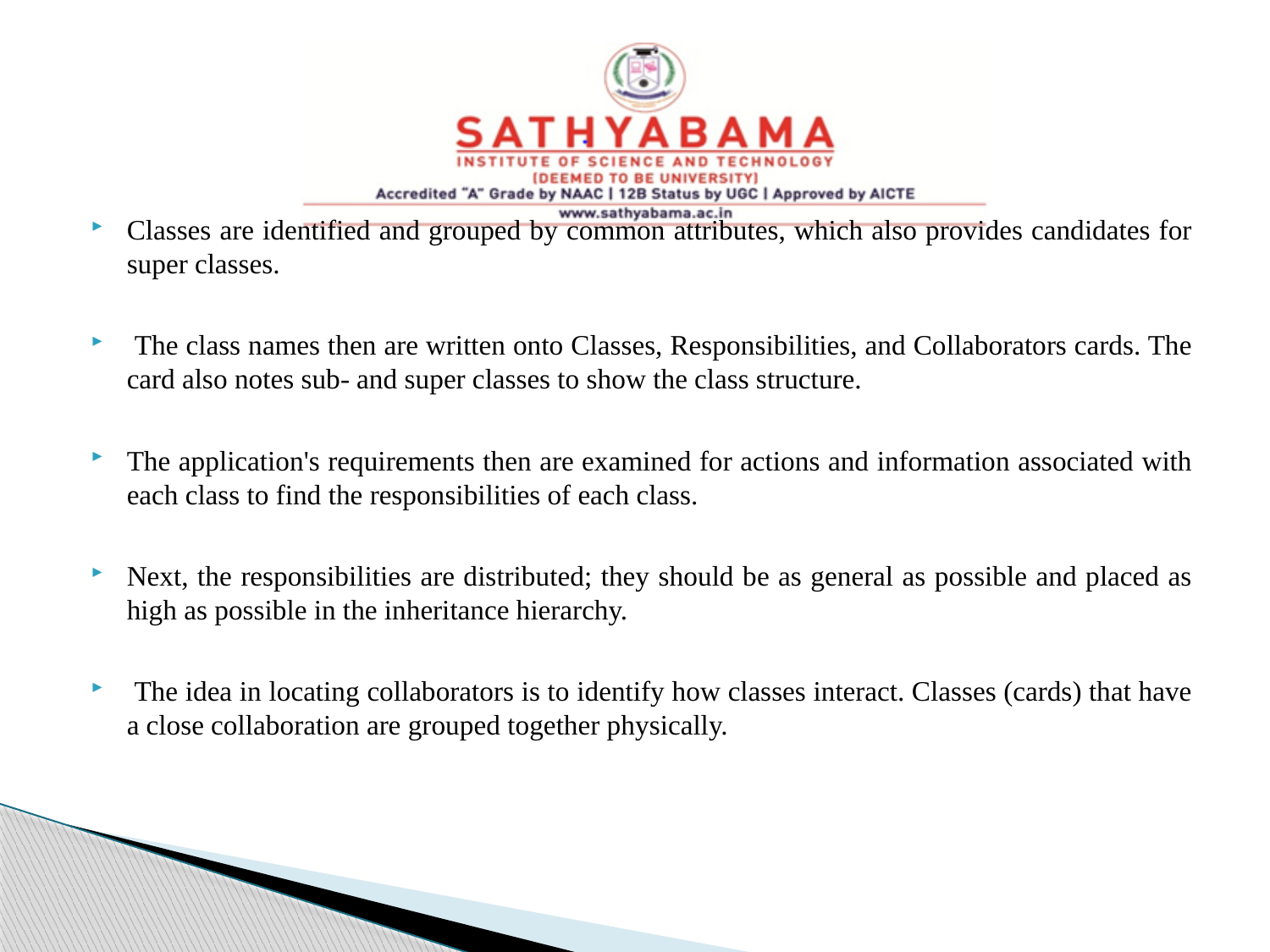

Classes are identified and grouped by common attributes, which also provides candidates for super classes.

 The class names then are written onto Classes, Responsibilities, and Collaborators cards. The card also notes sub- and super classes to show the class structure.

The application's requirements then are examined for actions and information associated with each class to find the responsibilities of each class.

Next, the responsibilities are distributed; they should be as general as possible and placed as high as possible in the inheritance hierarchy.

 The idea in locating collaborators is to identify how classes interact. Classes (cards) that have a close collaboration are grouped together physically.